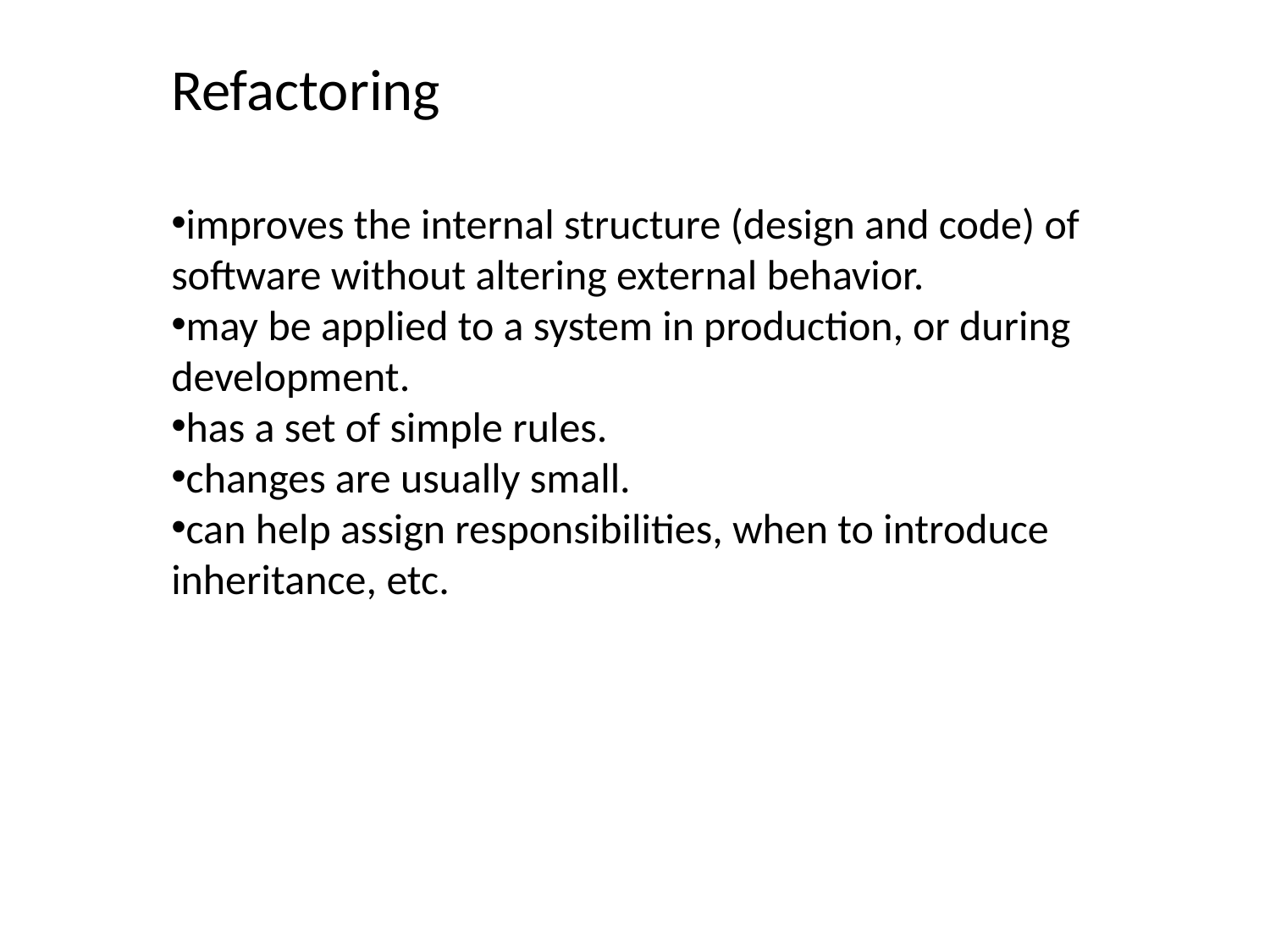

# Refactoring

improves the internal structure (design and code) of software without altering external behavior.
may be applied to a system in production, or during development.
has a set of simple rules.
changes are usually small.
can help assign responsibilities, when to introduce inheritance, etc.